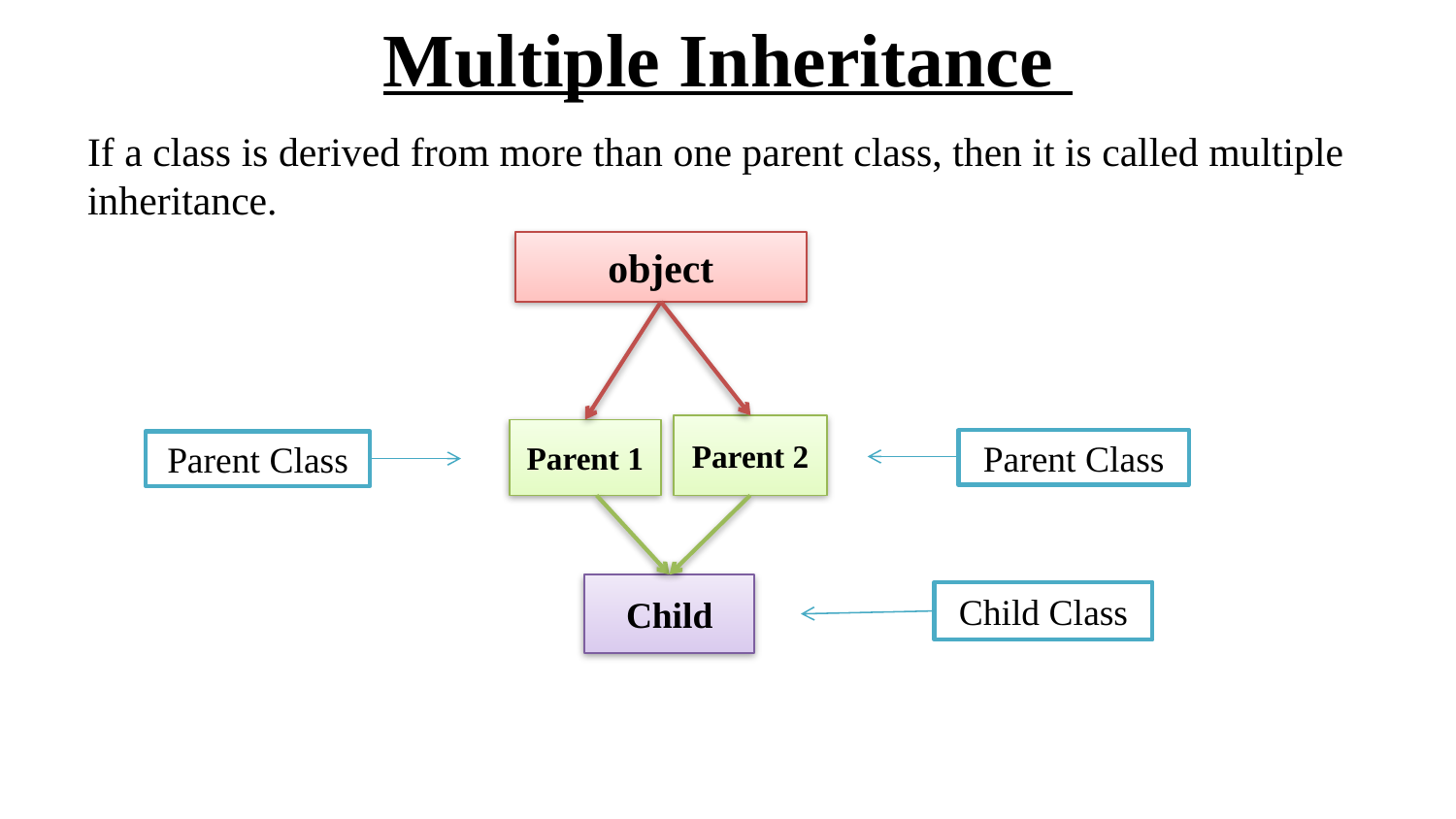

# Multiple Inheritance
If a class is derived from more than one parent class, then it is called multiple inheritance.
object
Parent 2
Parent 1
Parent Class
Parent Class
Child
Child Class